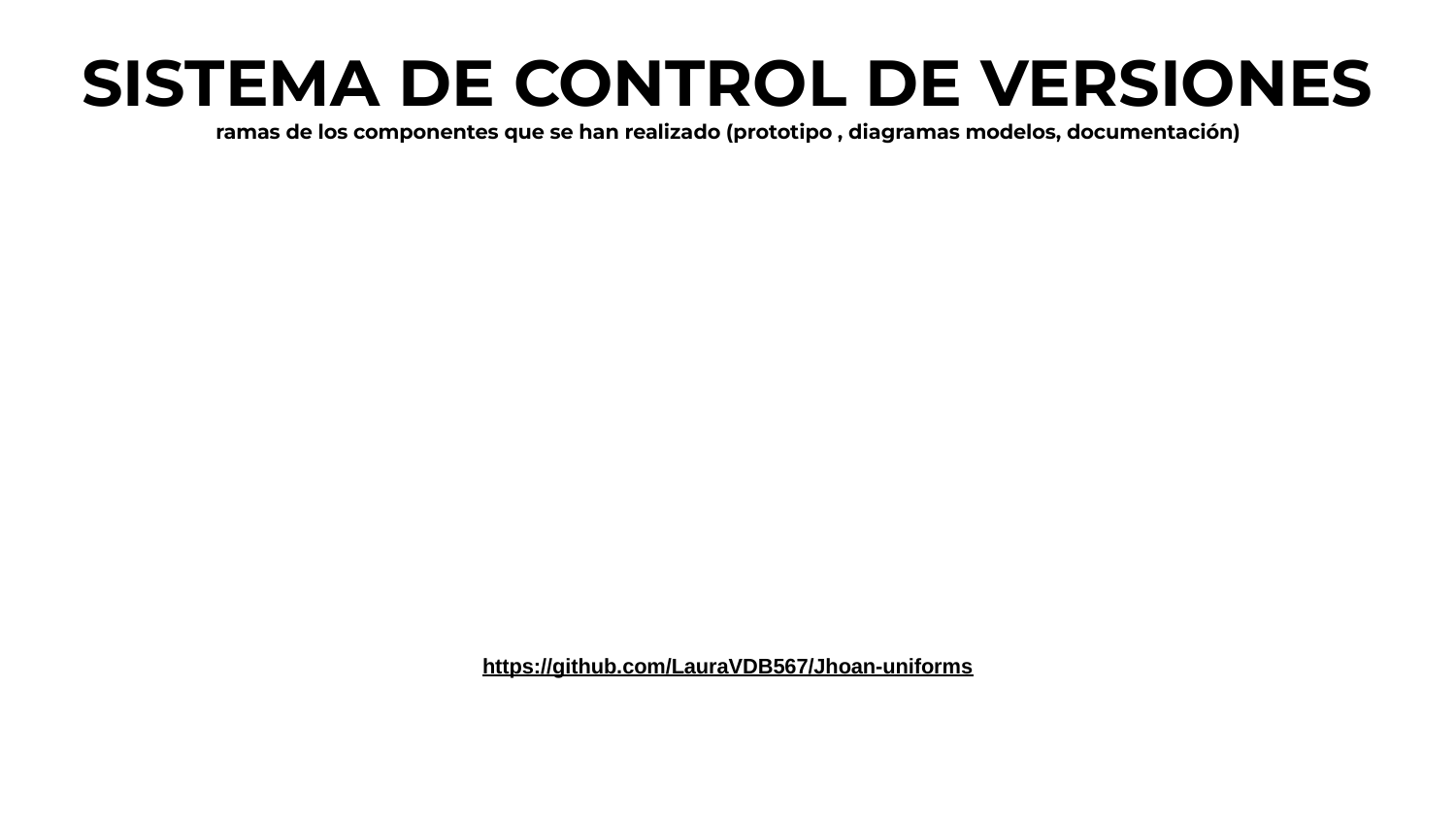

# SISTEMA DE CONTROL DE VERSIONES ramas de los componentes que se han realizado (prototipo , diagramas modelos, documentación) https://github.com/LauraVDB567/Jhoan-uniforms